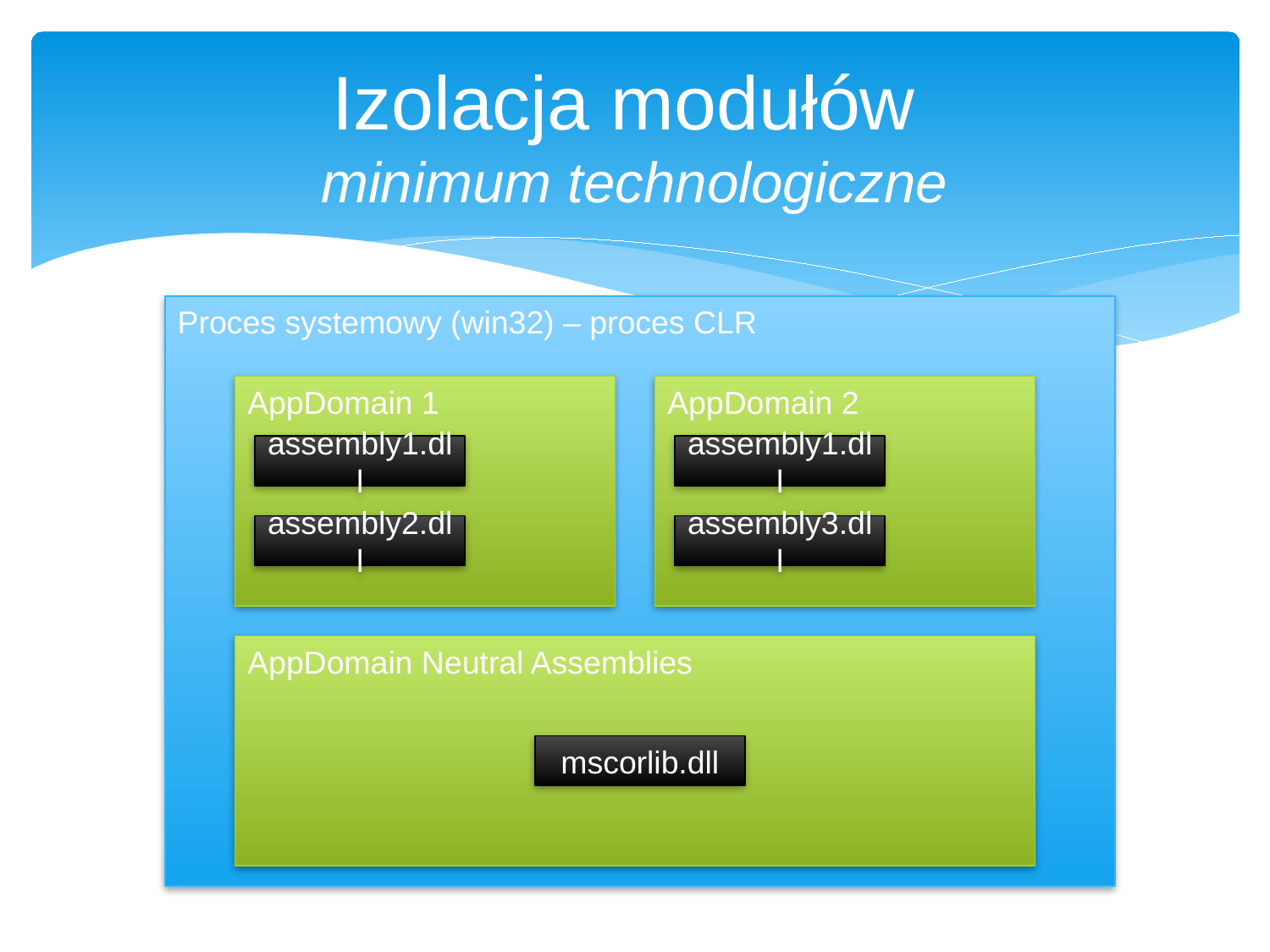

# Izolacja modułów minimum technologiczne
Proces systemowy (win32) – proces CLR
AppDomain 1
AppDomain 2
assembly1.dll
assembly1.dll
assembly2.dll
assembly3.dll
AppDomain Neutral Assemblies
mscorlib.dll